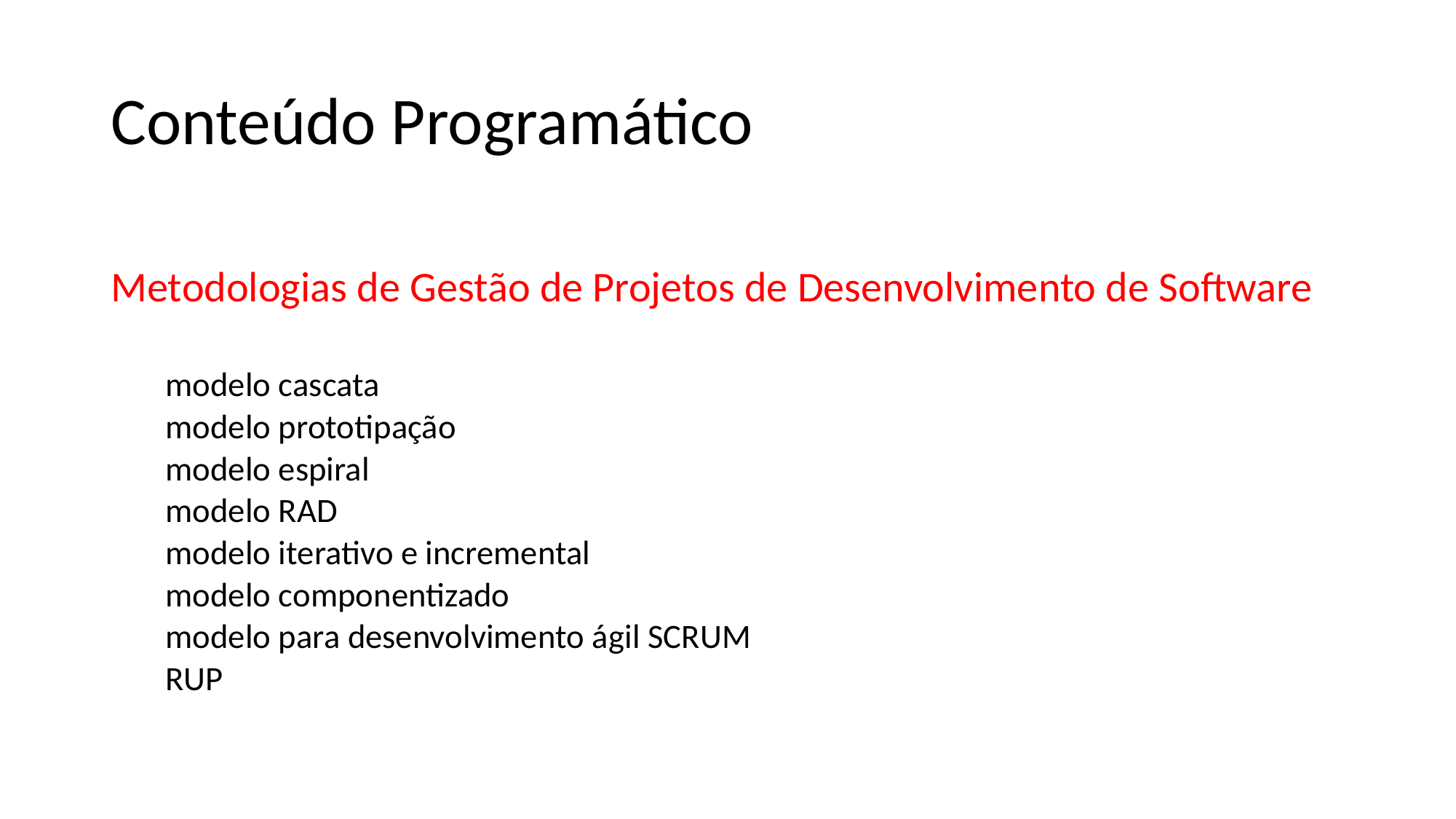

# Conteúdo Programático
Metodologias de Gestão de Projetos de Desenvolvimento de Software

modelo cascata
modelo prototipação
modelo espiral
modelo RAD
modelo iterativo e incremental
modelo componentizado
modelo para desenvolvimento ágil SCRUM
RUP